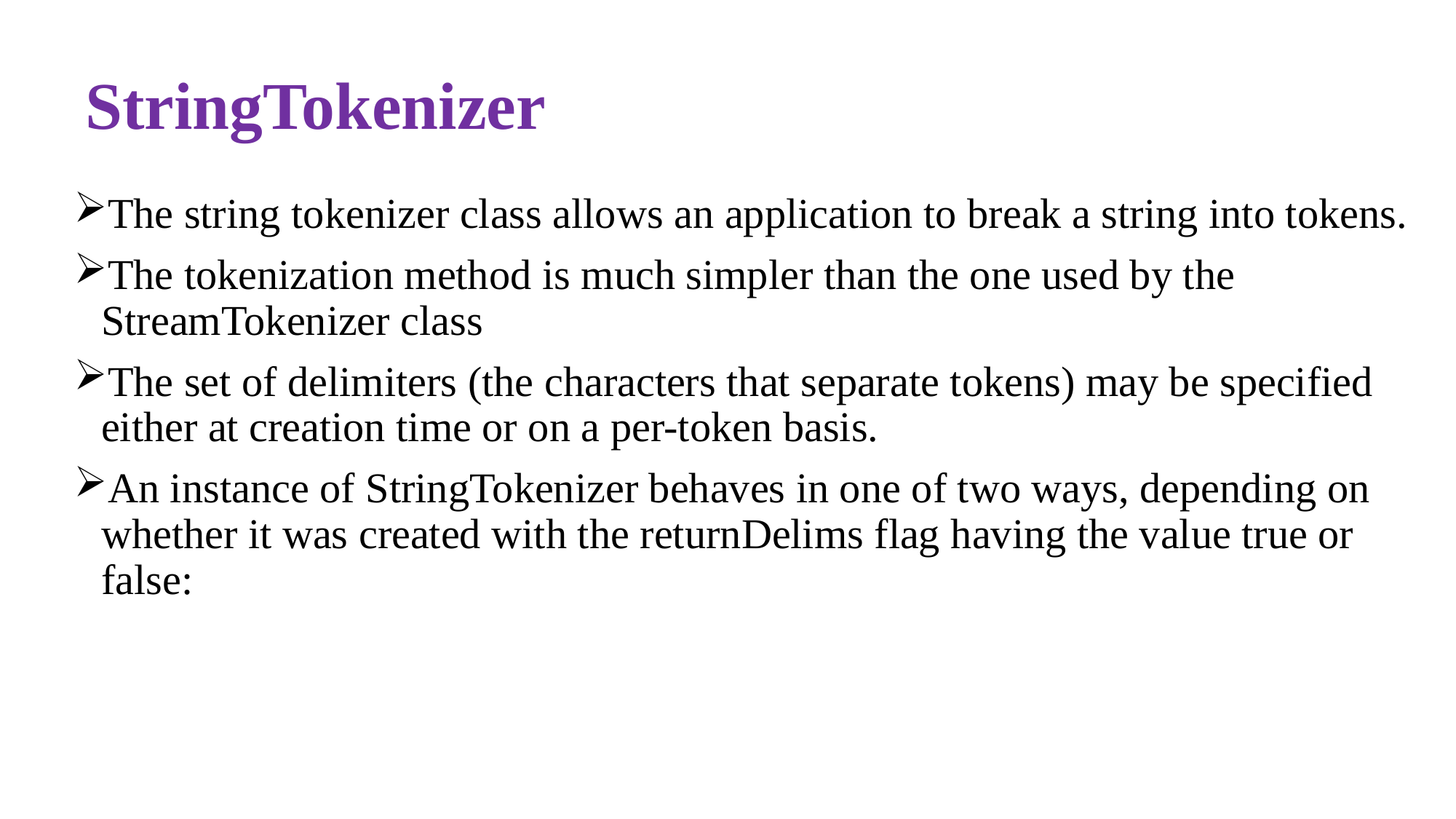

# StringTokenizer
The string tokenizer class allows an application to break a string into tokens.
The tokenization method is much simpler than the one used by the StreamTokenizer class
The set of delimiters (the characters that separate tokens) may be specified either at creation time or on a per-token basis.
An instance of StringTokenizer behaves in one of two ways, depending on whether it was created with the returnDelims flag having the value true or false: